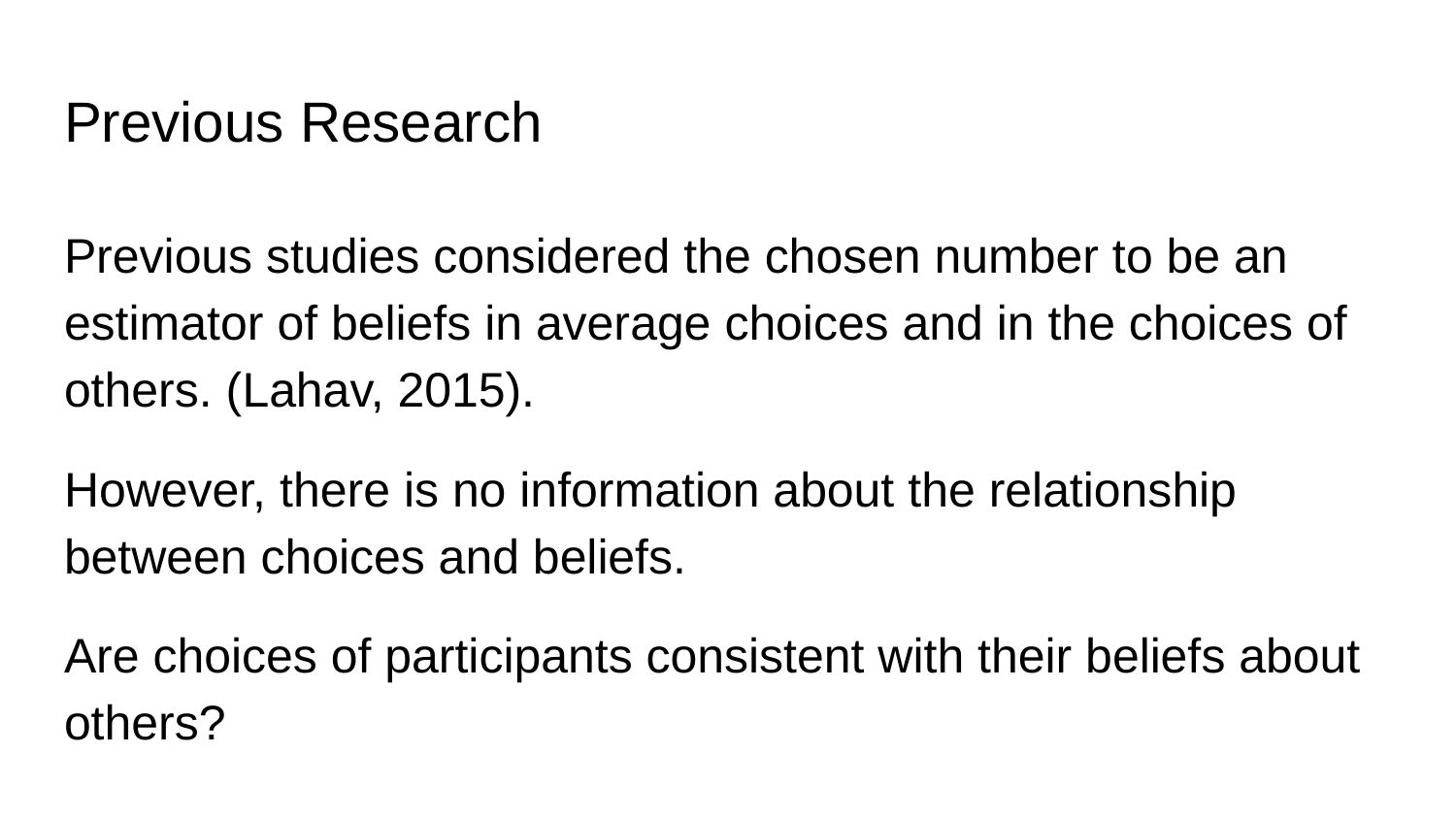

# Previous Research
Previous studies considered the chosen number to be an estimator of beliefs in average choices and in the choices of others. (Lahav, 2015).
However, there is no information about the relationship between choices and beliefs.
Are choices of participants consistent with their beliefs about others?